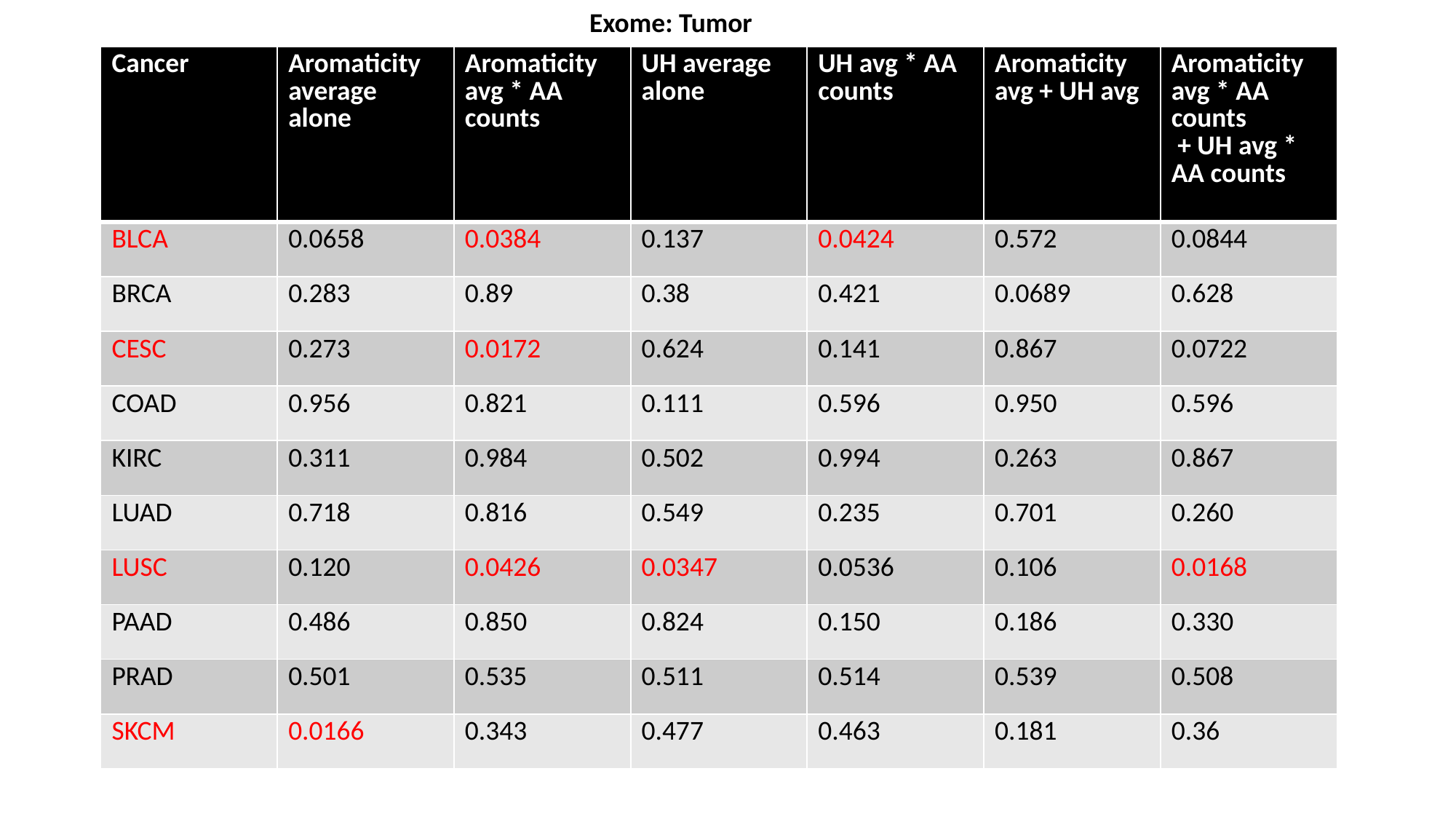

Exome: Tumor
| Cancer | Aromaticity average alone | Aromaticity avg \* AA counts | UH average alone | UH avg \* AA counts | Aromaticity avg + UH avg | Aromaticity avg \* AA counts + UH avg \* AA counts |
| --- | --- | --- | --- | --- | --- | --- |
| BLCA | 0.0658 | 0.0384 | 0.137 | 0.0424 | 0.572 | 0.0844 |
| BRCA | 0.283 | 0.89 | 0.38 | 0.421 | 0.0689 | 0.628 |
| CESC | 0.273 | 0.0172 | 0.624 | 0.141 | 0.867 | 0.0722 |
| COAD | 0.956 | 0.821 | 0.111 | 0.596 | 0.950 | 0.596 |
| KIRC | 0.311 | 0.984 | 0.502 | 0.994 | 0.263 | 0.867 |
| LUAD | 0.718 | 0.816 | 0.549 | 0.235 | 0.701 | 0.260 |
| LUSC | 0.120 | 0.0426 | 0.0347 | 0.0536 | 0.106 | 0.0168 |
| PAAD | 0.486 | 0.850 | 0.824 | 0.150 | 0.186 | 0.330 |
| PRAD | 0.501 | 0.535 | 0.511 | 0.514 | 0.539 | 0.508 |
| SKCM | 0.0166 | 0.343 | 0.477 | 0.463 | 0.181 | 0.36 |